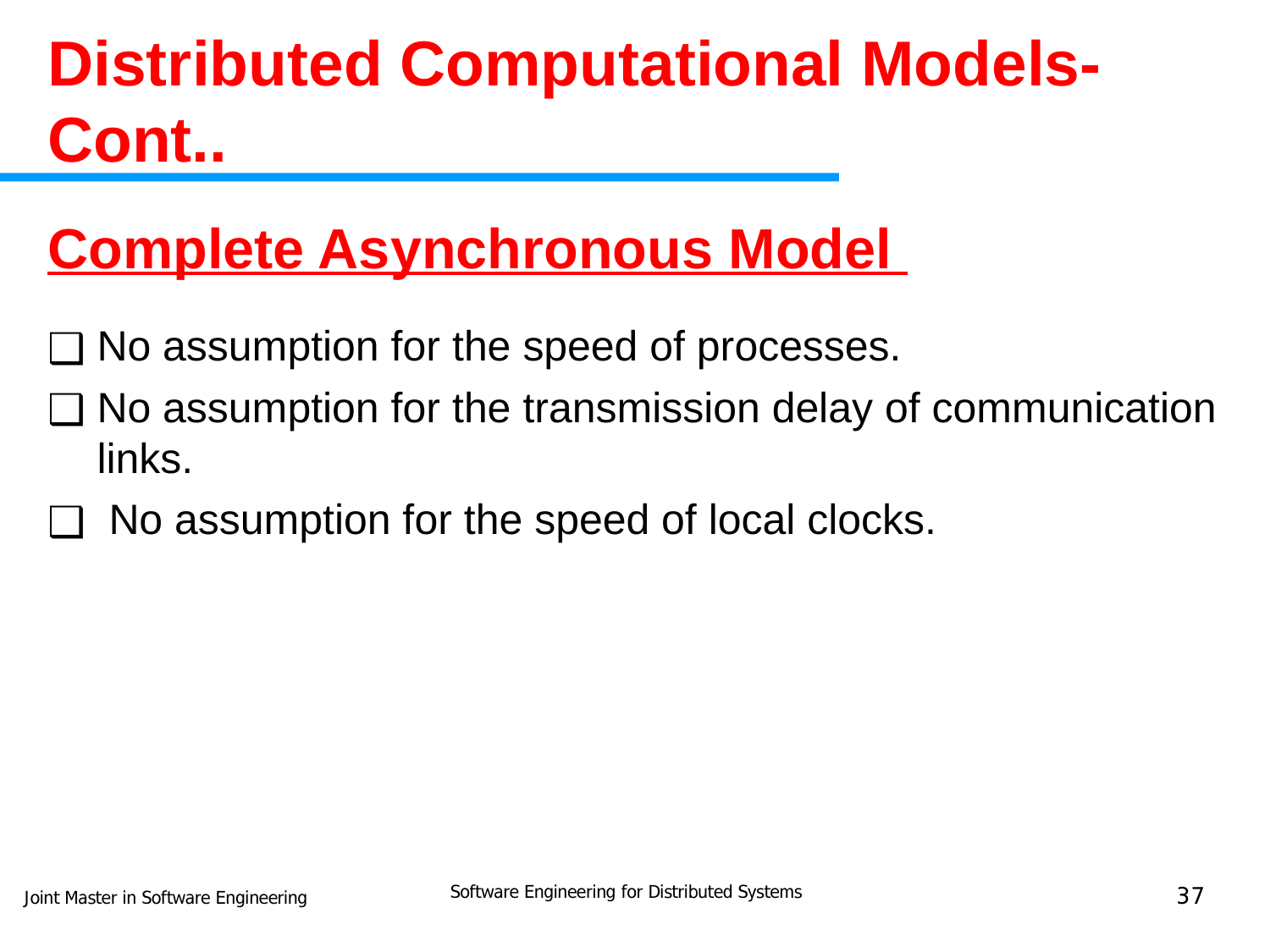

Distributed Computational Models-Cont..
Complete Asynchronous Model
No assumption for the speed of processes.
No assumption for the transmission delay of communication links.
 No assumption for the speed of local clocks.
Software Engineering for Distributed Systems
37